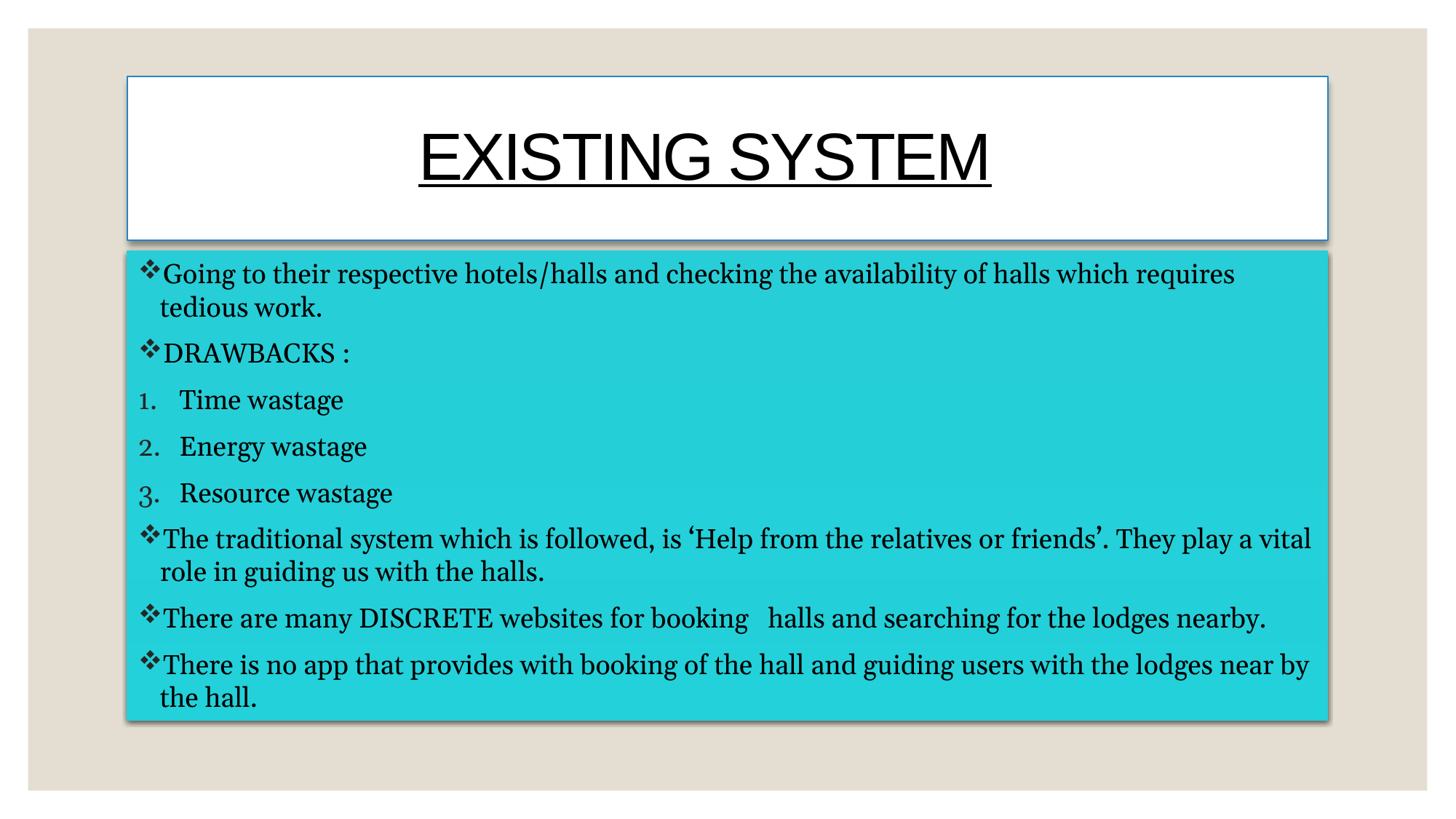

# EXISTING SYSTEM
Going to their respective hotels/halls and checking the availability of halls which requires tedious work.
DRAWBACKS :
Time wastage
Energy wastage
Resource wastage
The traditional system which is followed, is ‘Help from the relatives or friends’. They play a vital role in guiding us with the halls.
There are many DISCRETE websites for booking   halls and searching for the lodges nearby.
There is no app that provides with booking of the hall and guiding users with the lodges near by the hall.